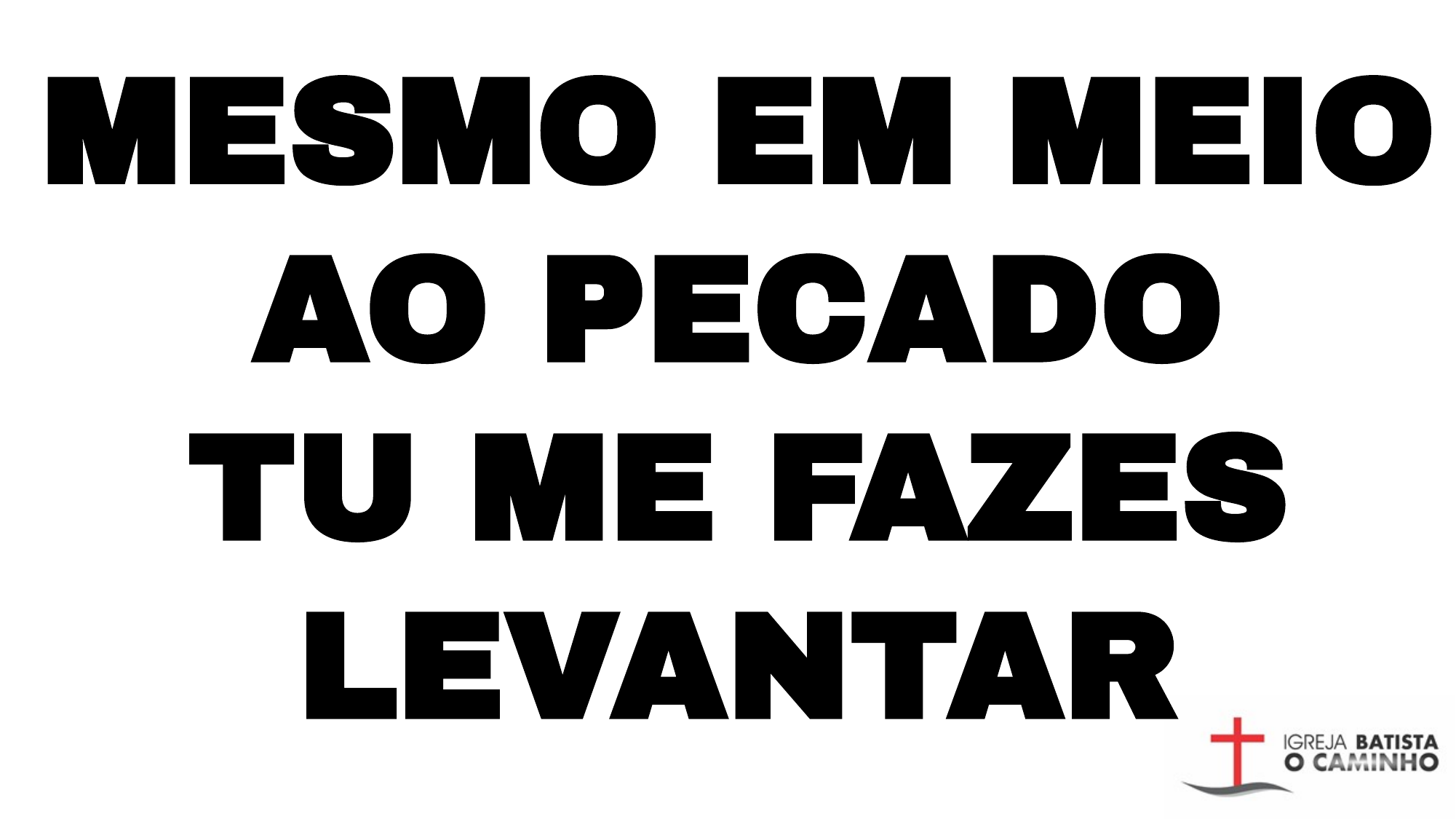

# MESMO EM MEIO AO PECADO TU ME FAZES LEVANTAR